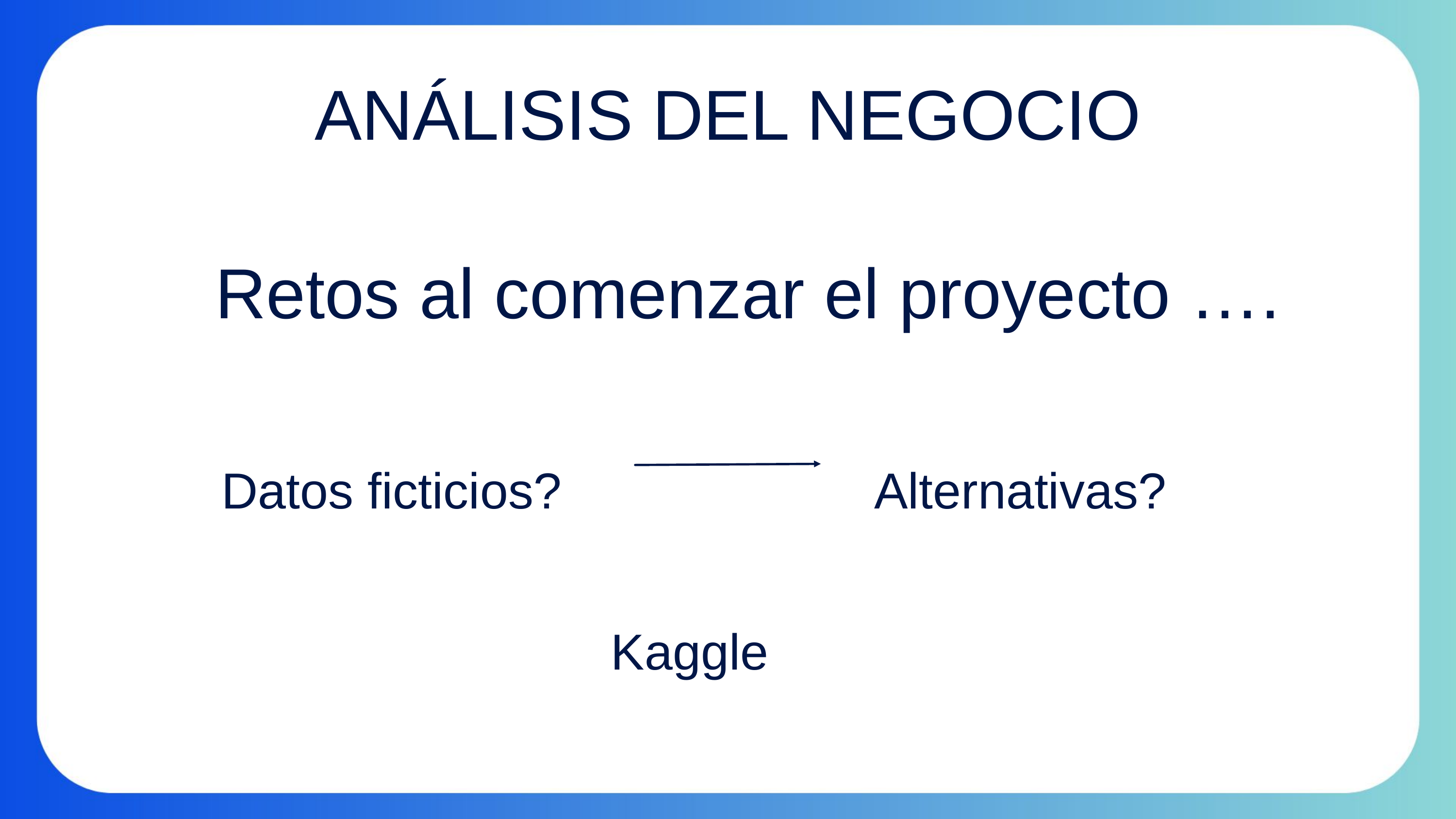

ANÁLISIS DEL NEGOCIO
Retos al comenzar el proyecto ….

Datos ficticios?
Alternativas?
Kaggle